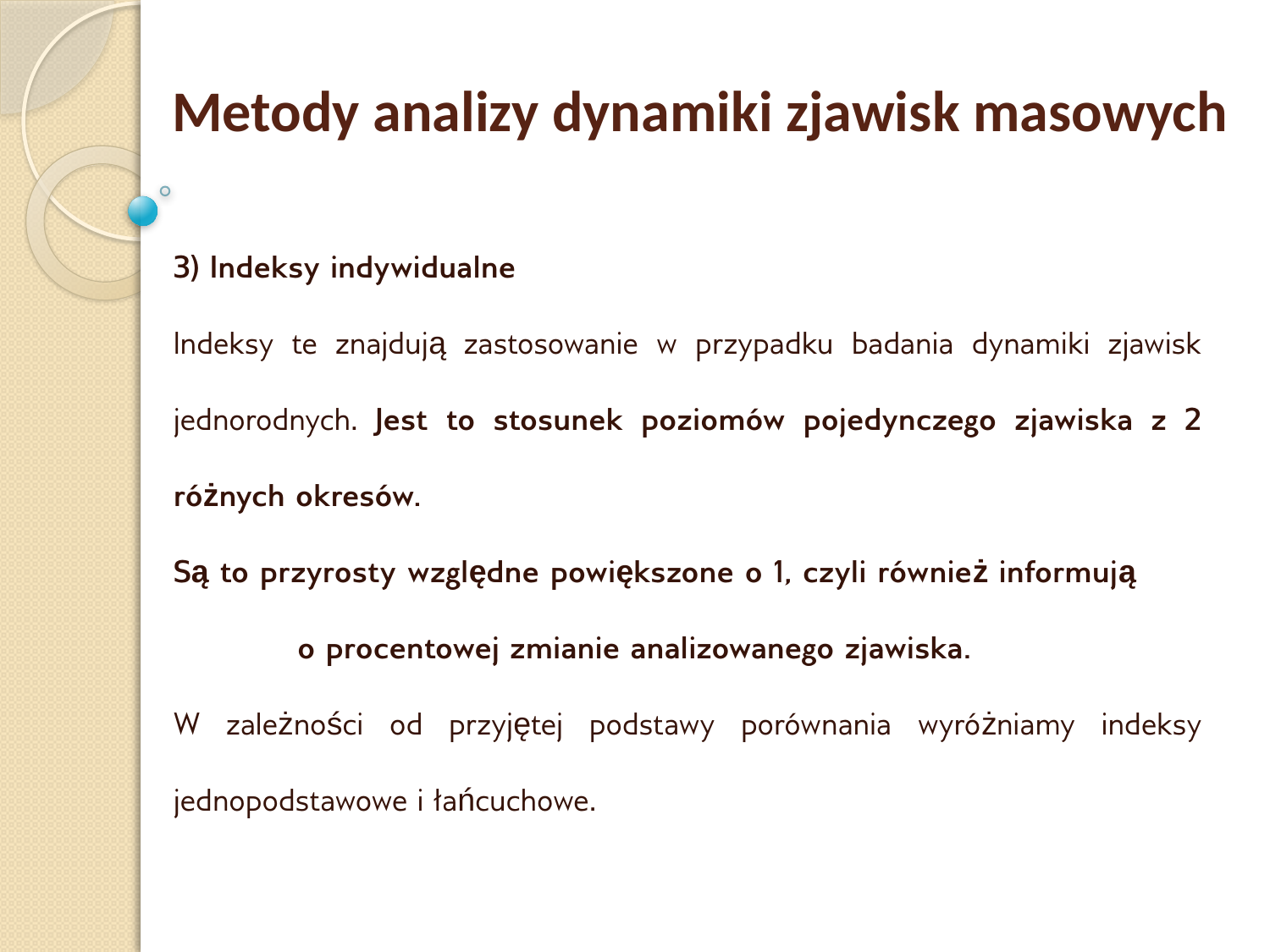

Metody analizy dynamiki zjawisk masowych
3) Indeksy indywidualne
Indeksy te znajdują zastosowanie w przypadku badania dynamiki zjawisk jednorodnych. Jest to stosunek poziomów pojedynczego zjawiska z 2 różnych okresów.
Są to przyrosty względne powiększone o 1, czyli również informują                   o procentowej zmianie analizowanego zjawiska.
W zależności od przyjętej podstawy porównania wyróżniamy indeksy jednopodstawowe i łańcuchowe.